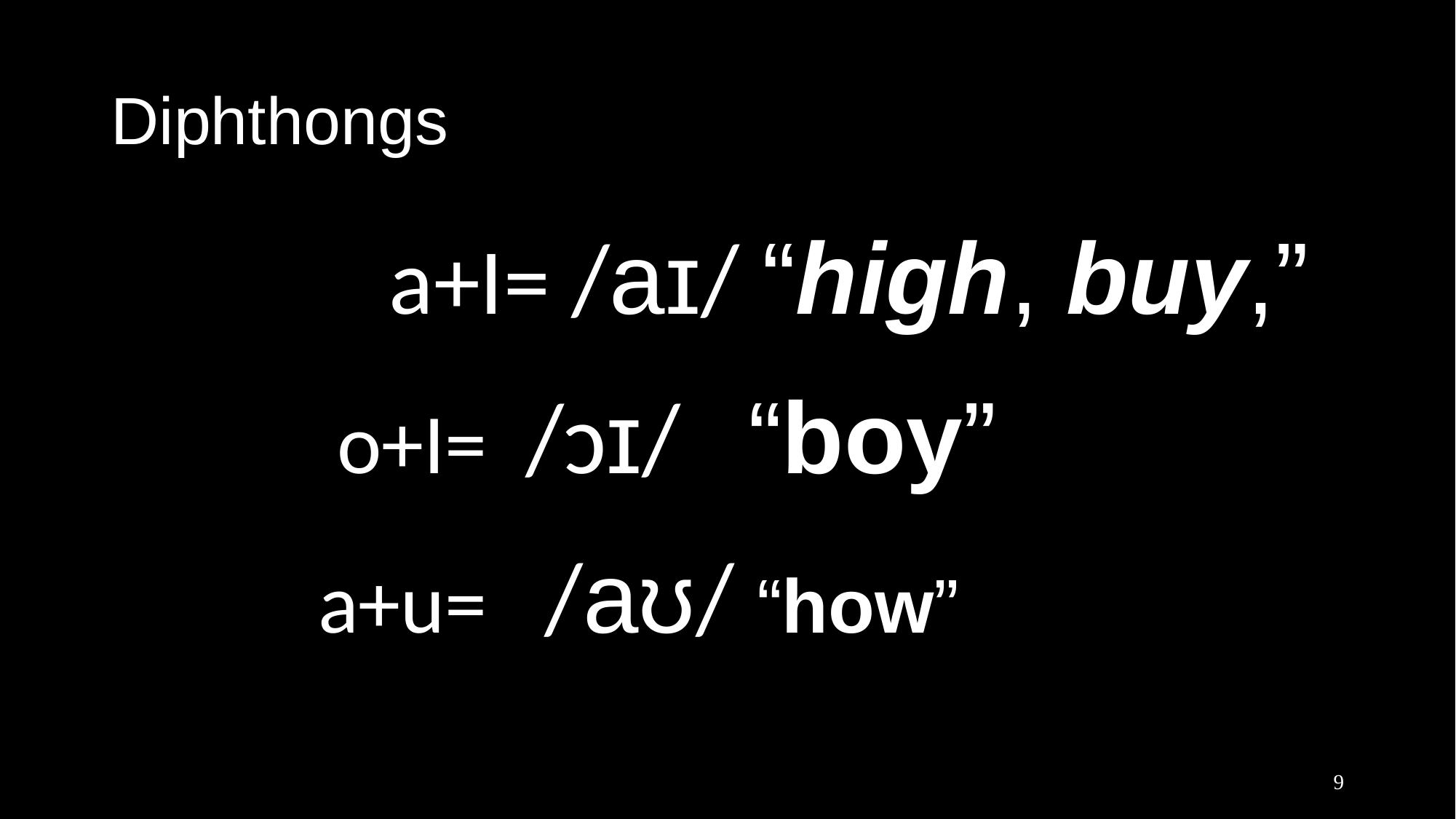

# Diphthongs
       a+I= /aɪ/ “high, buy,”

     o+I=  /ɔɪ/   “boy”

    a+u=   /aʊ/ “how”

9